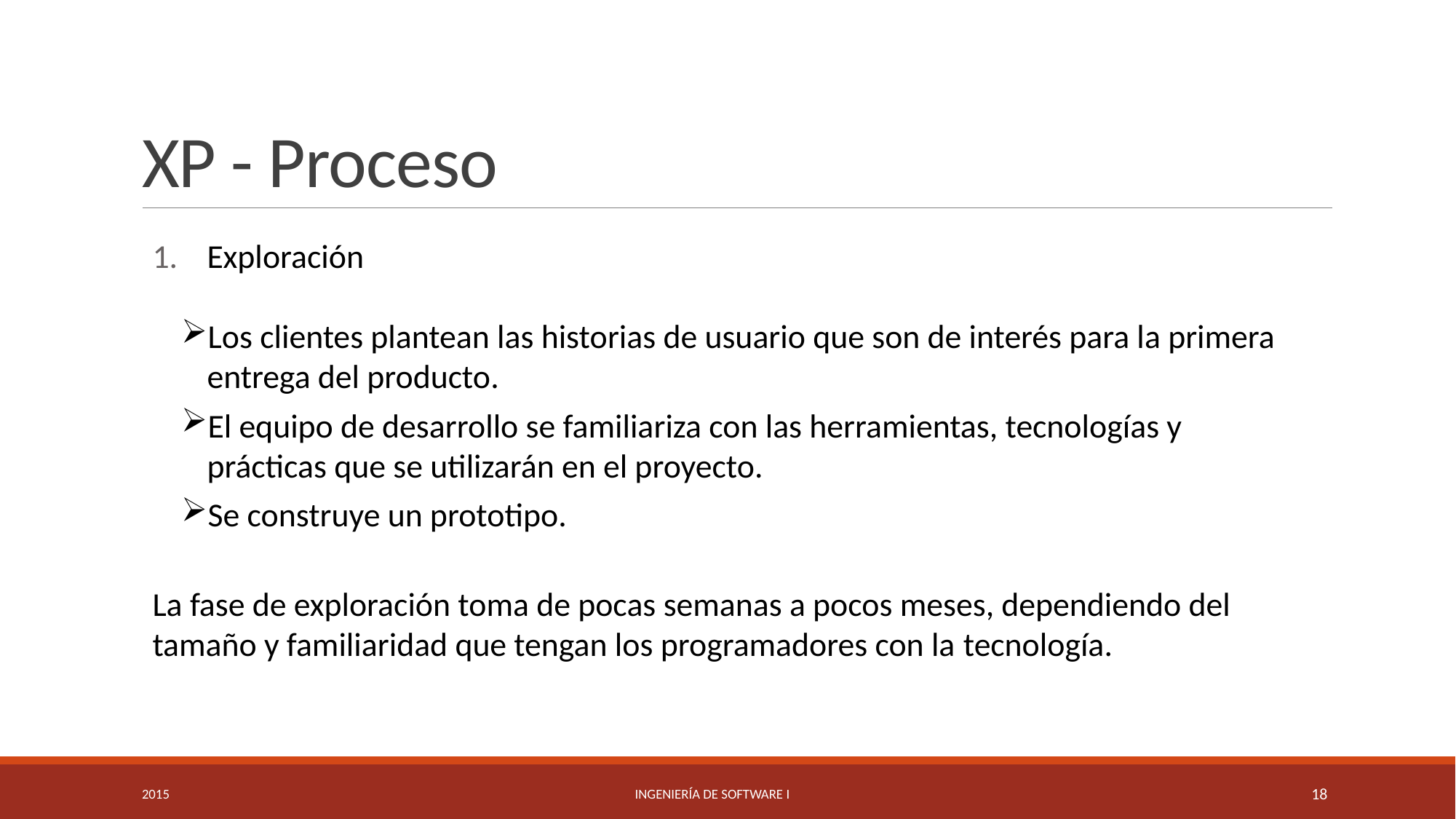

# XP - Proceso

Exploración

Los clientes plantean las historias de usuario que son de interés para la primera entrega del producto.
El equipo de desarrollo se familiariza con las herramientas, tecnologías y prácticas que se utilizarán en el proyecto.
Se construye un prototipo.

La fase de exploración toma de pocas semanas a pocos meses, dependiendo del tamaño y familiaridad que tengan los programadores con la tecnología.
2015
Ingeniería de Software I
18